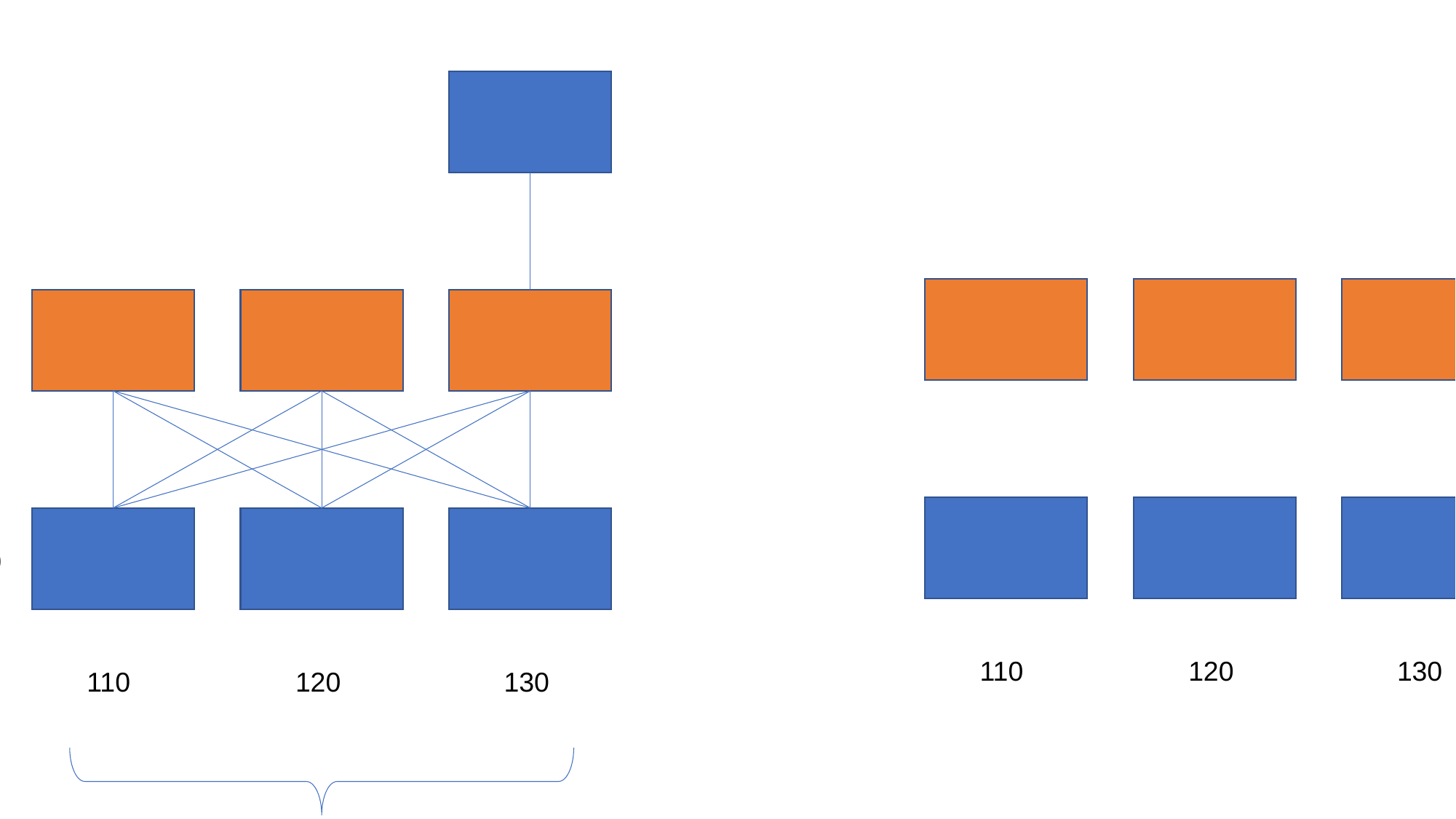

1 (Input_size )
110
120
130
140
110
120
130
X=3 (time_steps)
2 (batch_size)